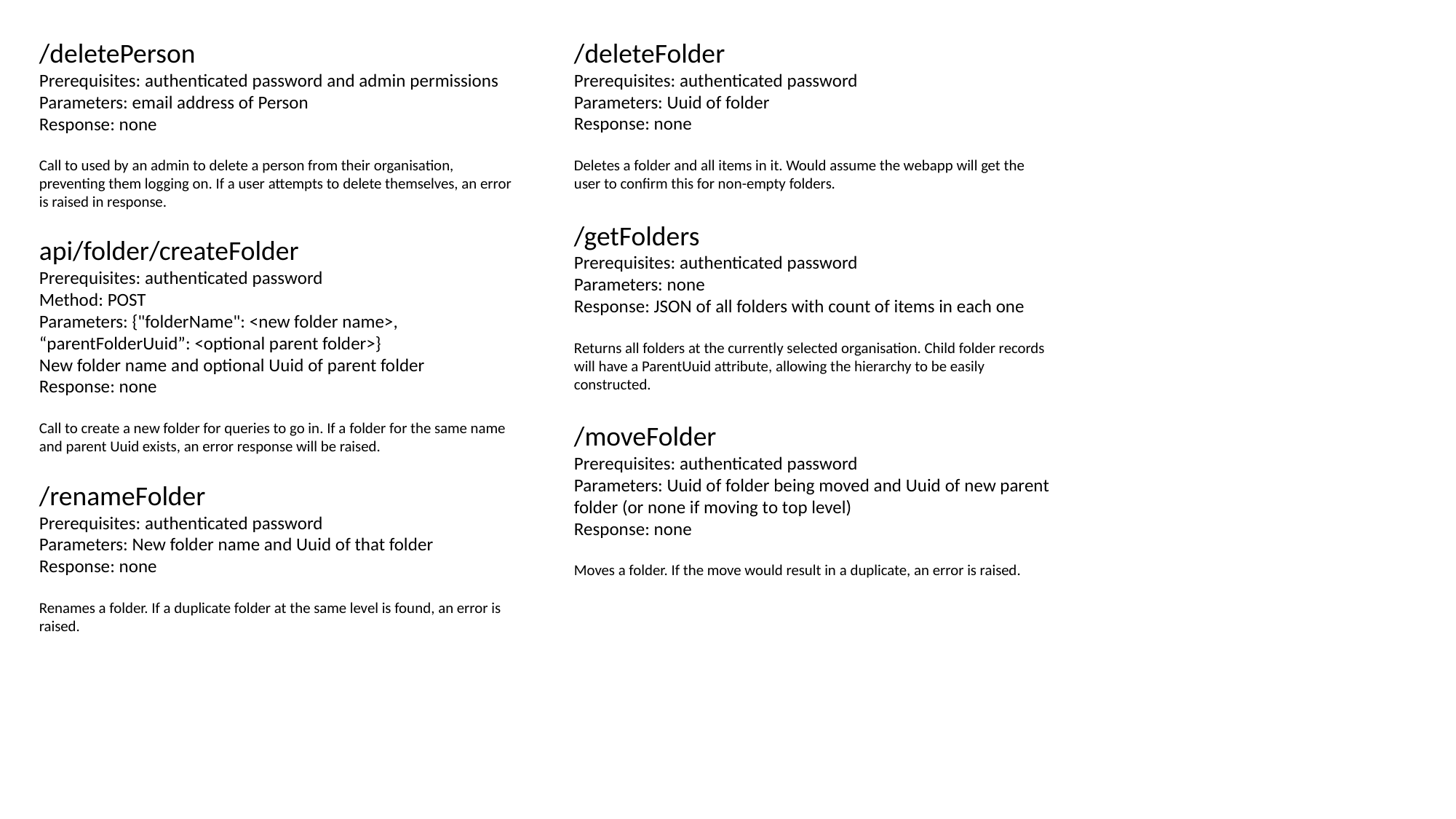

/deletePerson
Prerequisites: authenticated password and admin permissions
Parameters: email address of Person
Response: none

Call to used by an admin to delete a person from their organisation, preventing them logging on. If a user attempts to delete themselves, an error is raised in response.
/deleteFolder
Prerequisites: authenticated password
Parameters: Uuid of folder
Response: none

Deletes a folder and all items in it. Would assume the webapp will get the user to confirm this for non-empty folders.
/getFolders
Prerequisites: authenticated password
Parameters: none
Response: JSON of all folders with count of items in each one

Returns all folders at the currently selected organisation. Child folder records will have a ParentUuid attribute, allowing the hierarchy to be easily constructed.
api/folder/createFolder
Prerequisites: authenticated password
Method: POST
Parameters: {"folderName": <new folder name>, “parentFolderUuid”: <optional parent folder>}
New folder name and optional Uuid of parent folder
Response: none

Call to create a new folder for queries to go in. If a folder for the same name and parent Uuid exists, an error response will be raised.
/moveFolder
Prerequisites: authenticated password
Parameters: Uuid of folder being moved and Uuid of new parent folder (or none if moving to top level)
Response: none

Moves a folder. If the move would result in a duplicate, an error is raised.
/renameFolder
Prerequisites: authenticated password
Parameters: New folder name and Uuid of that folder
Response: none

Renames a folder. If a duplicate folder at the same level is found, an error is raised.